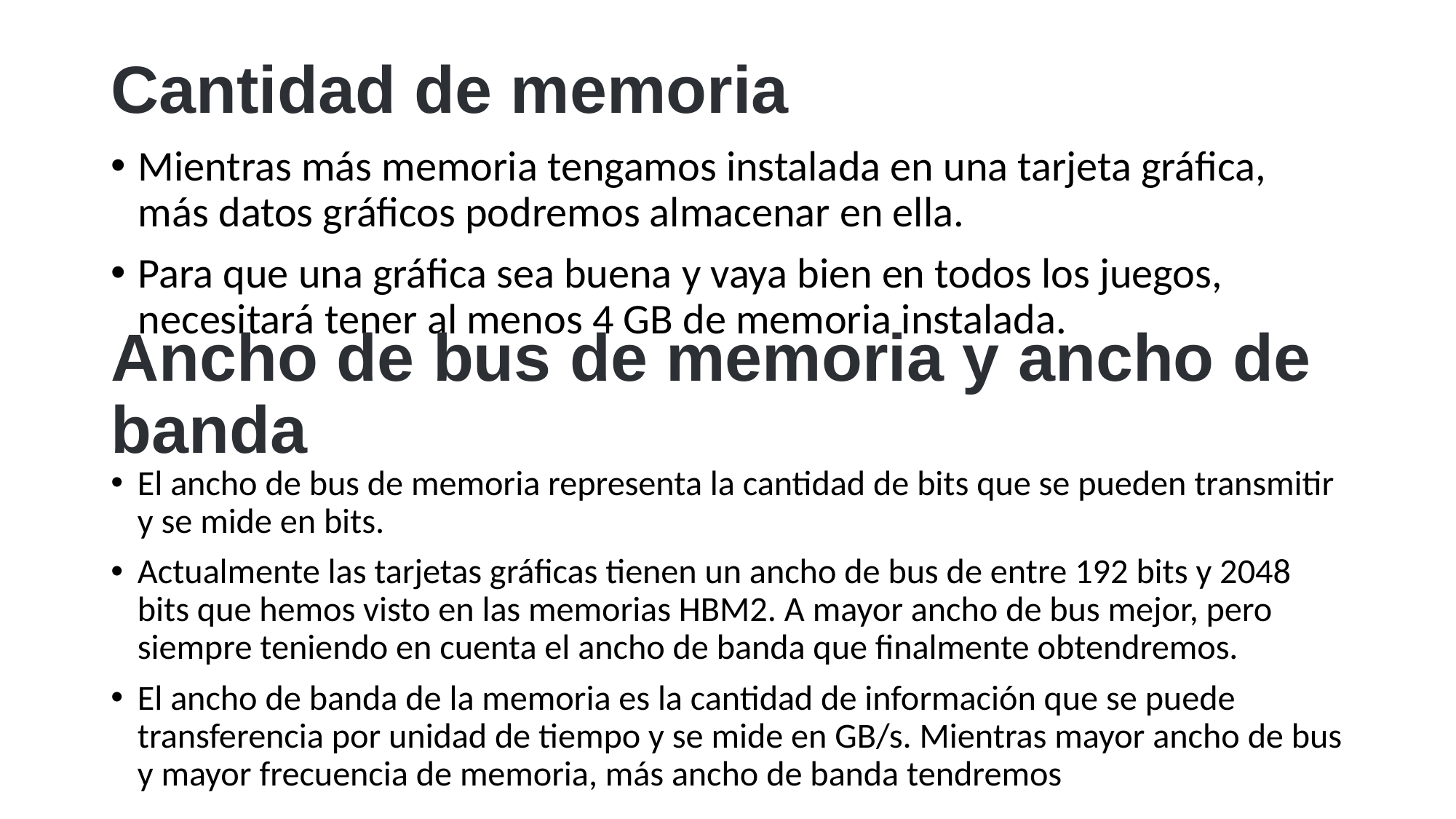

# Cantidad de memoria
Mientras más memoria tengamos instalada en una tarjeta gráfica, más datos gráficos podremos almacenar en ella.
Para que una gráfica sea buena y vaya bien en todos los juegos, necesitará tener al menos 4 GB de memoria instalada.
Ancho de bus de memoria y ancho de banda
El ancho de bus de memoria representa la cantidad de bits que se pueden transmitir y se mide en bits.
Actualmente las tarjetas gráficas tienen un ancho de bus de entre 192 bits y 2048 bits que hemos visto en las memorias HBM2. A mayor ancho de bus mejor, pero siempre teniendo en cuenta el ancho de banda que finalmente obtendremos.
El ancho de banda de la memoria es la cantidad de información que se puede transferencia por unidad de tiempo y se mide en GB/s. Mientras mayor ancho de bus y mayor frecuencia de memoria, más ancho de banda tendremos